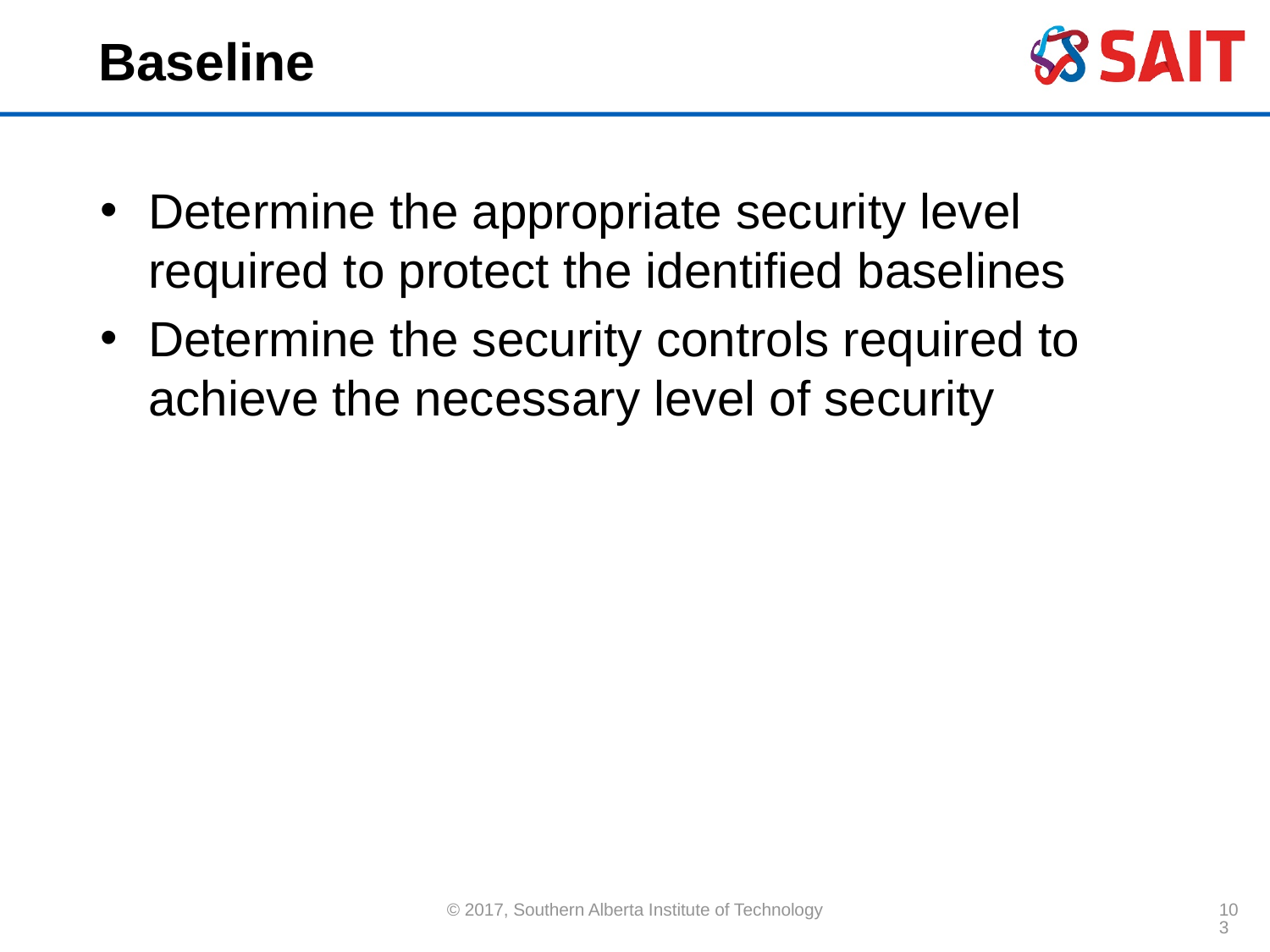

# Baseline
Determine the appropriate security level required to protect the identified baselines
Determine the security controls required to achieve the necessary level of security